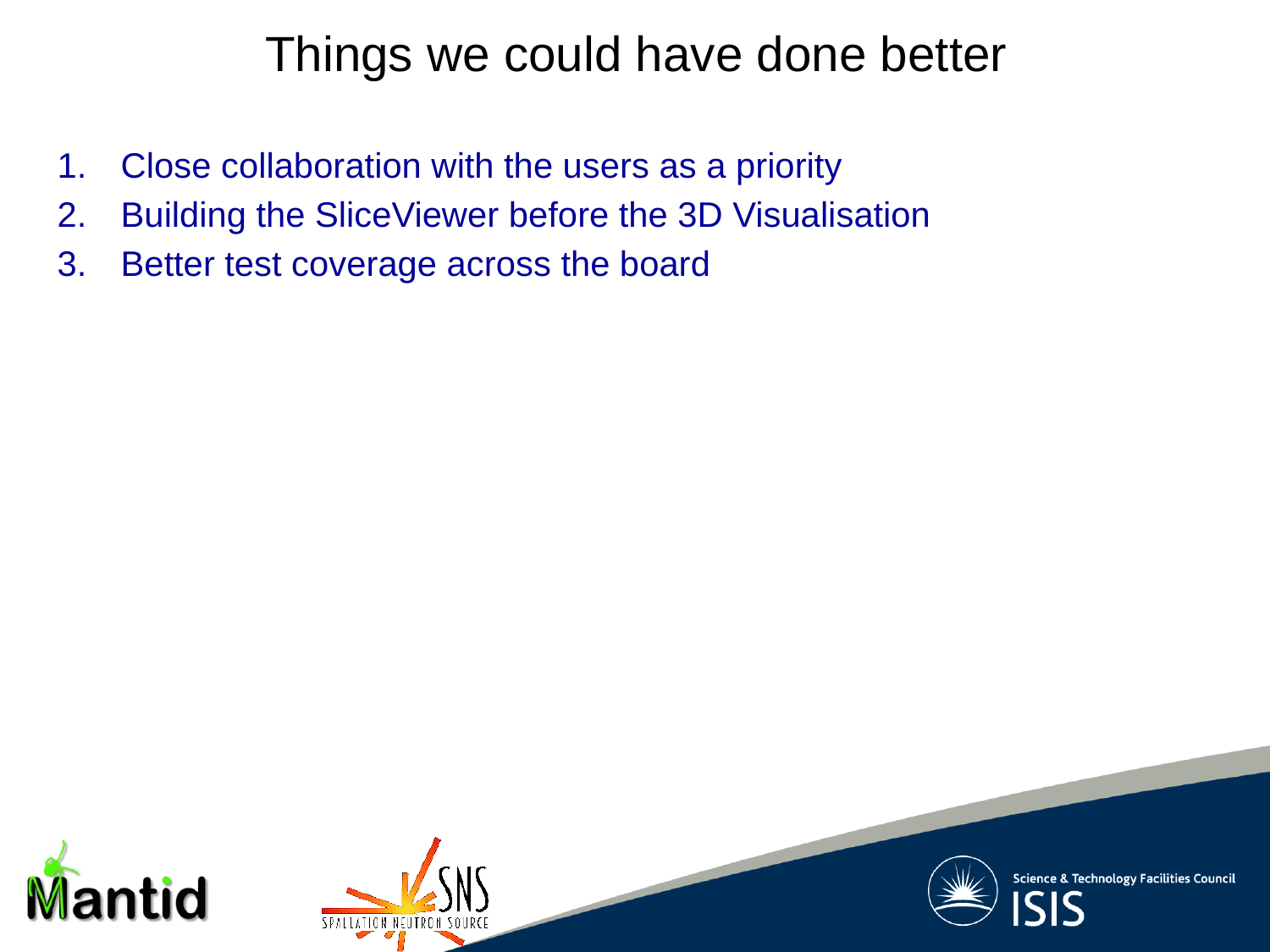

Things we could have done better
Close collaboration with the users as a priority
Building the SliceViewer before the 3D Visualisation
Better test coverage across the board